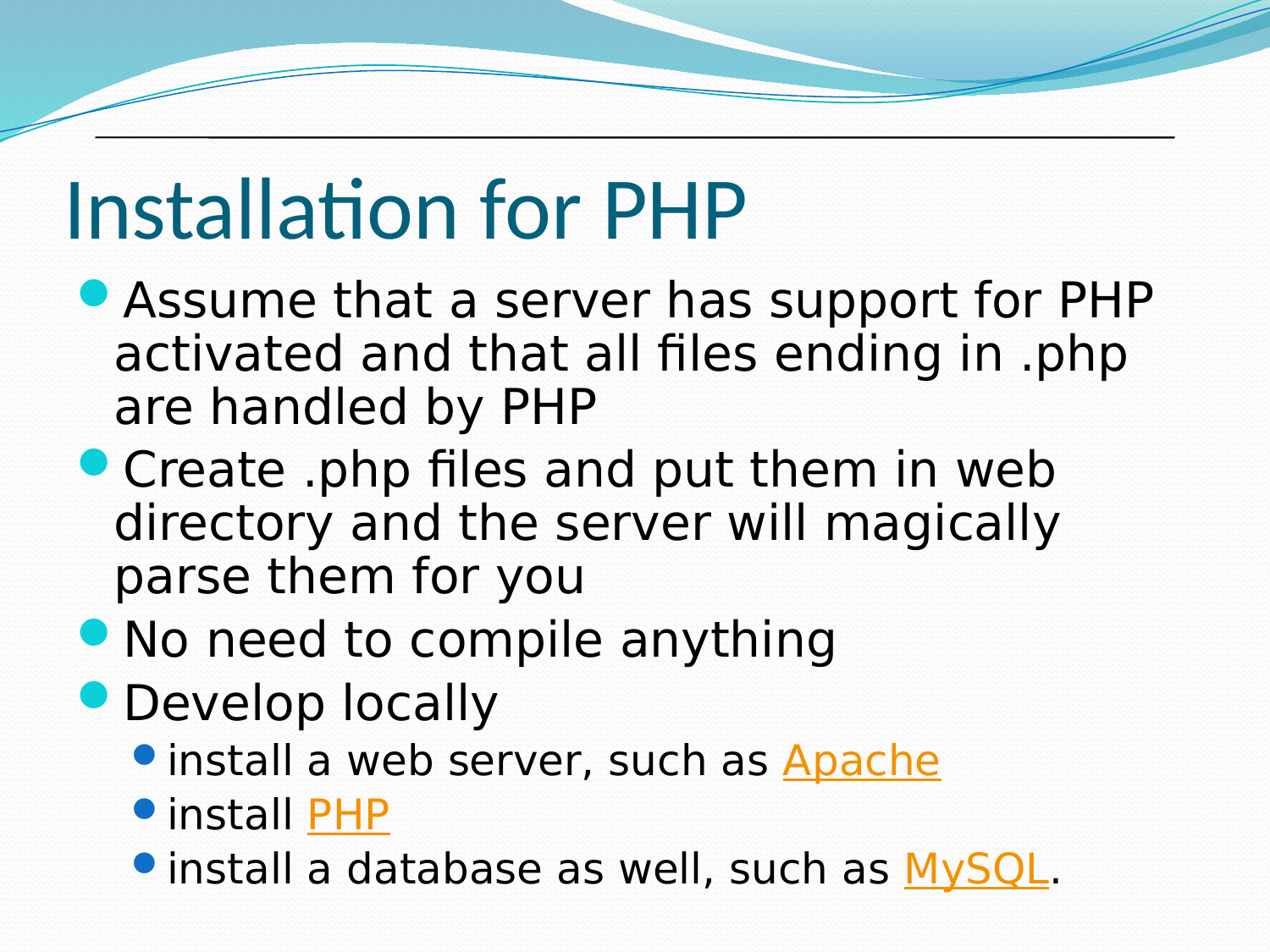

# Installation for PHP
Assume that a server has support for PHP activated and that all files ending in .php are handled by PHP
Create .php files and put them in web directory and the server will magically parse them for you
No need to compile anything
Develop locally
install a web server, such as Apache
install PHP
install a database as well, such as MySQL.